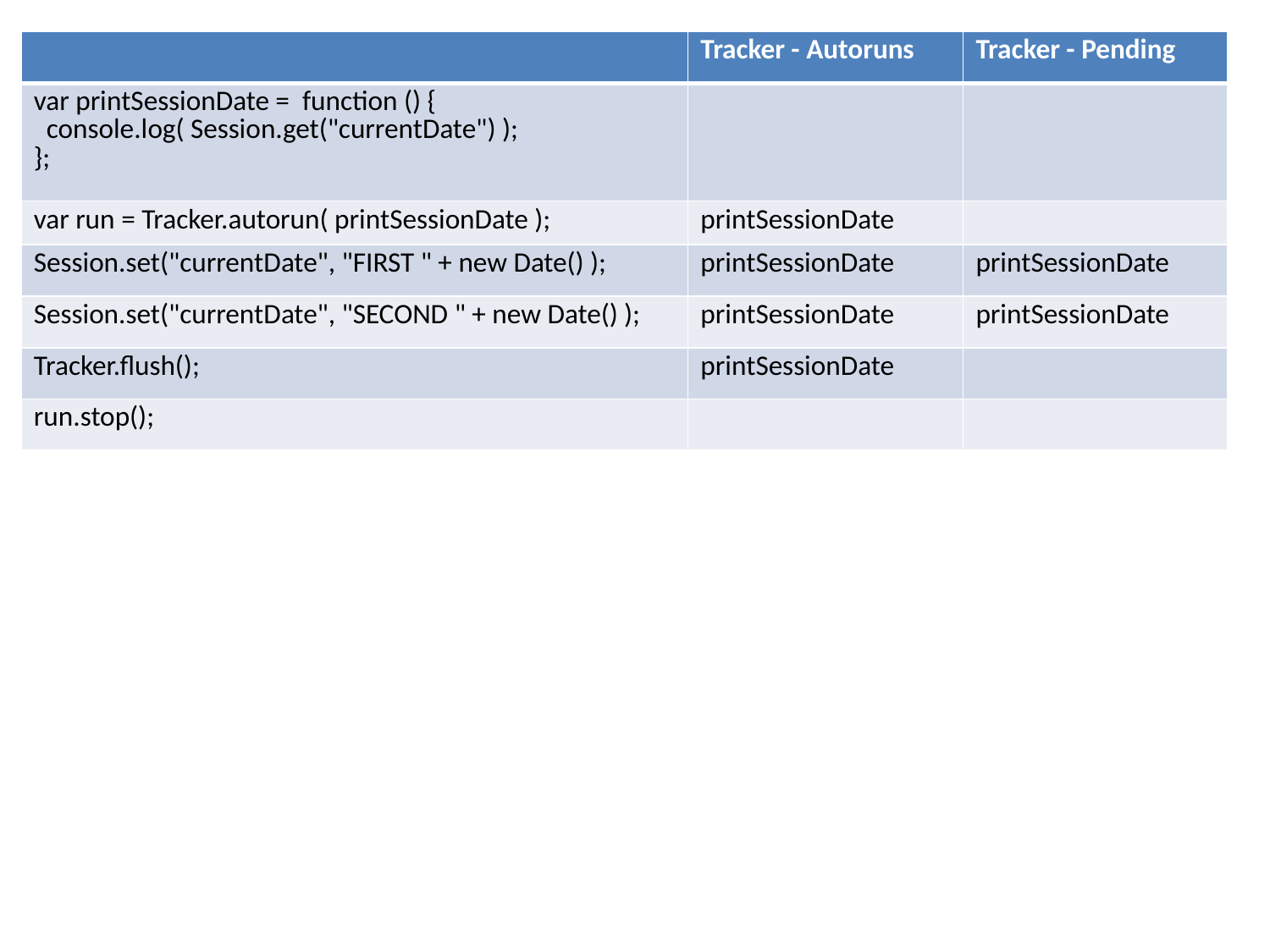

|  | Tracker - Autoruns | Tracker - Pending |
| --- | --- | --- |
| var printSessionDate = function () { console.log( Session.get("currentDate") ); }; |  |  |
| var run = Tracker.autorun( printSessionDate ); | printSessionDate |  |
| Session.set("currentDate", "FIRST " + new Date() ); | printSessionDate | printSessionDate |
| Session.set("currentDate", "SECOND " + new Date() ); | printSessionDate | printSessionDate |
| Tracker.flush(); | printSessionDate |  |
| run.stop(); |  |  |